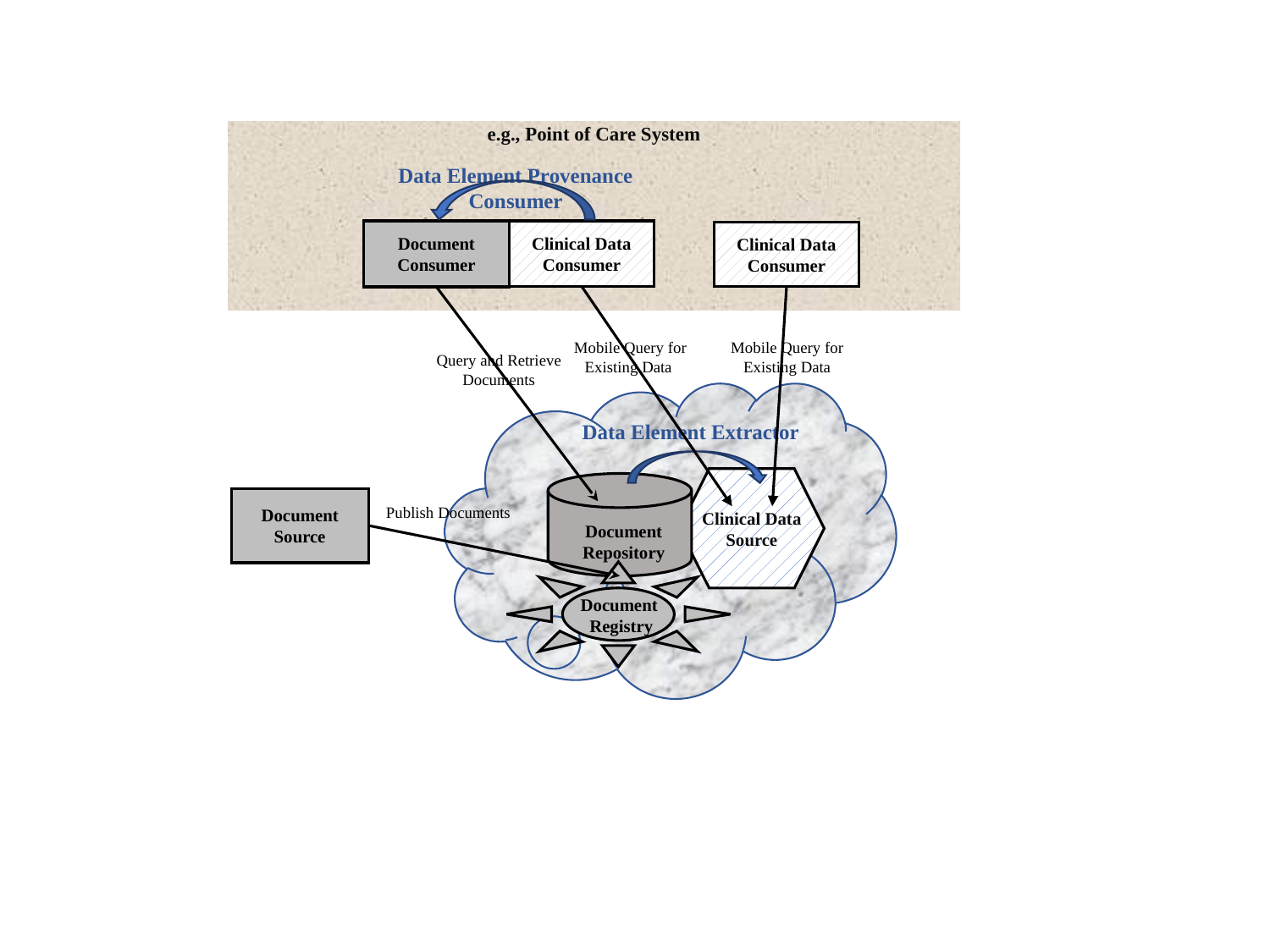

e.g., Point of Care System
Data Element Provenance
Consumer

Clinical Data Consumer
Document Consumer
Clinical Data Consumer
Mobile Query for Existing Data
Mobile Query for Existing Data

Query and Retrieve Documents

Data Element Extractor

Clinical Data Source

Document
Repository

Document
Registry
Document Source
Publish Documents